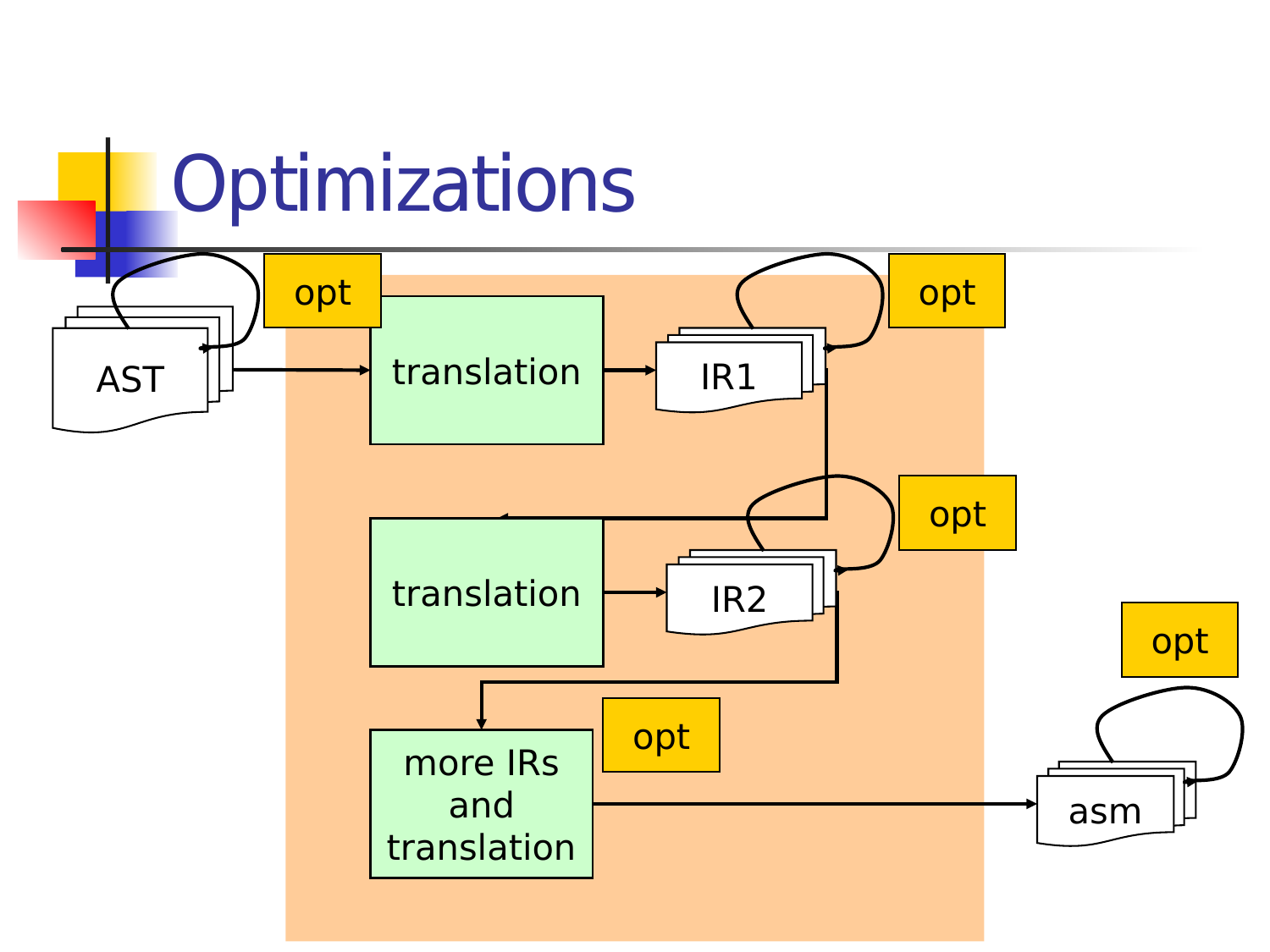

# Optimizations

opt

opt

translation
AST
IR1

opt
translation
IR2
opt

opt
more IRs and translation
asm